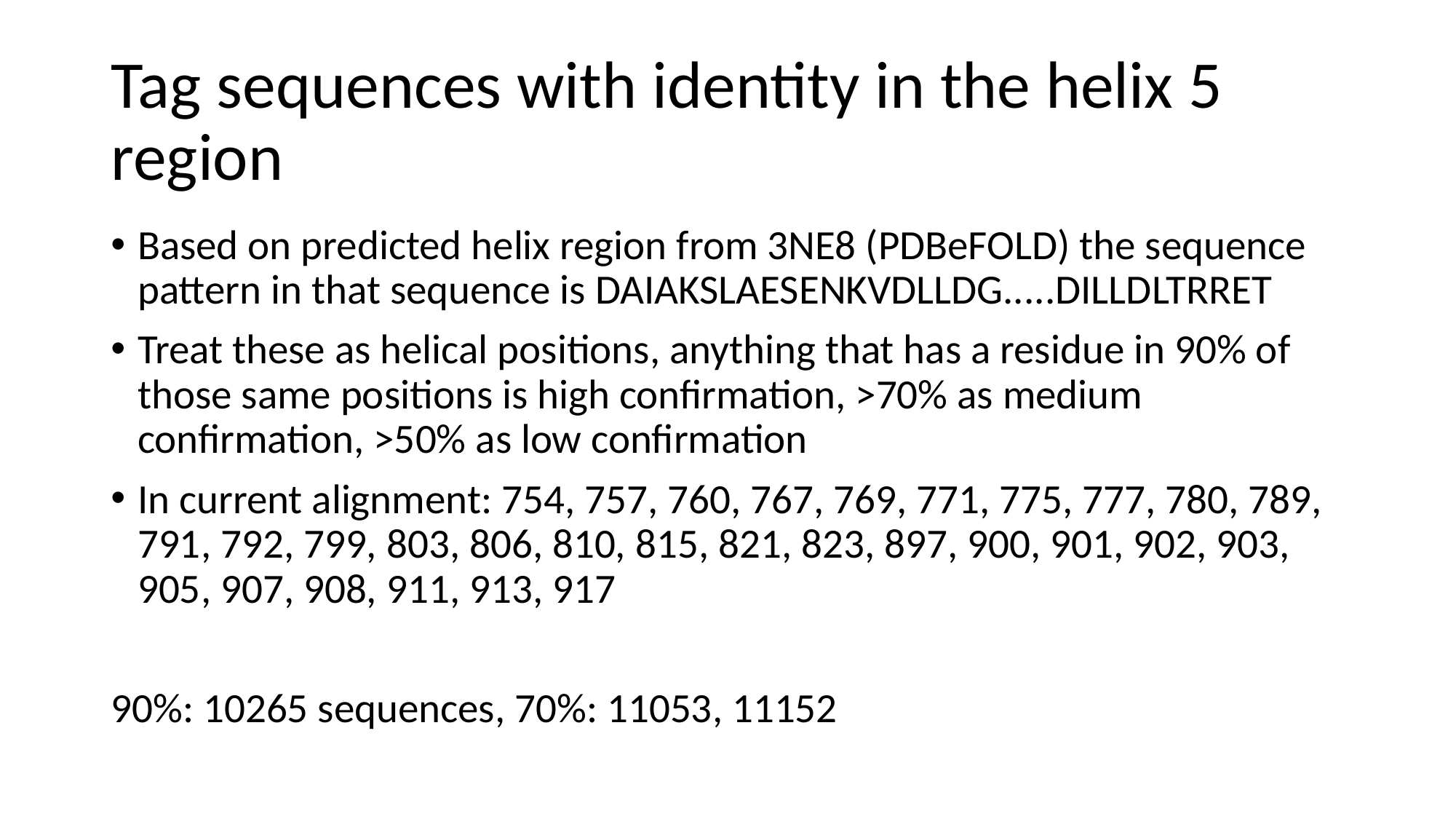

# Tag sequences with identity in the helix 5 region
Based on predicted helix region from 3NE8 (PDBeFOLD) the sequence pattern in that sequence is DAIAKSLAESENKVDLLDG.....DILLDLTRRET
Treat these as helical positions, anything that has a residue in 90% of those same positions is high confirmation, >70% as medium confirmation, >50% as low confirmation
In current alignment: 754, 757, 760, 767, 769, 771, 775, 777, 780, 789, 791, 792, 799, 803, 806, 810, 815, 821, 823, 897, 900, 901, 902, 903, 905, 907, 908, 911, 913, 917

90%: 10265 sequences, 70%: 11053, 11152